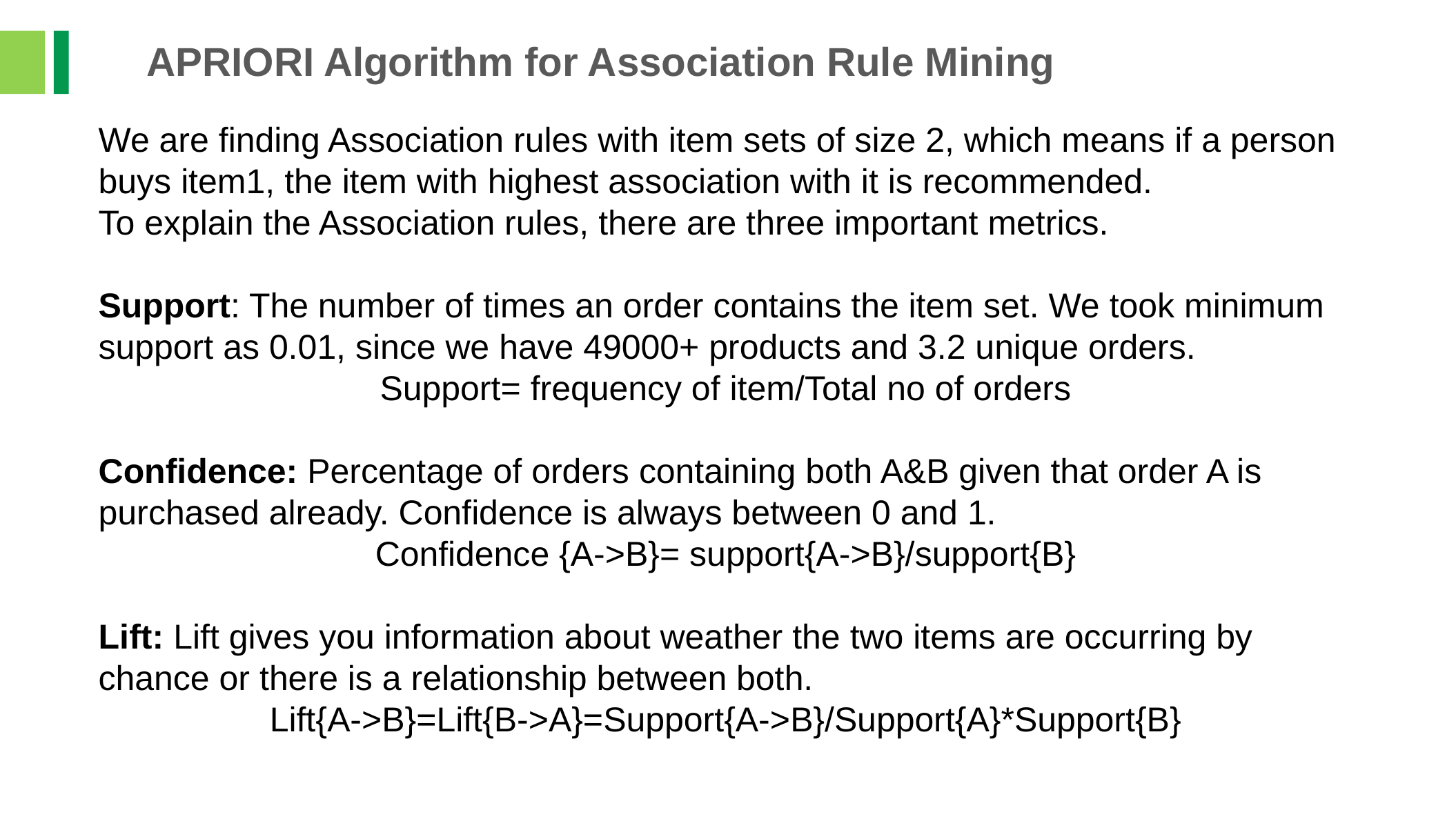

APRIORI Algorithm for Association Rule Mining
We are finding Association rules with item sets of size 2, which means if a person buys item1, the item with highest association with it is recommended.
To explain the Association rules, there are three important metrics.

Support: The number of times an order contains the item set. We took minimum support as 0.01, since we have 49000+ products and 3.2 unique orders.
Support= frequency of item/Total no of orders

Confidence: Percentage of orders containing both A&B given that order A is purchased already. Confidence is always between 0 and 1.
Confidence {A->B}= support{A->B}/support{B}

Lift: Lift gives you information about weather the two items are occurring by chance or there is a relationship between both.
Lift{A->B}=Lift{B->A}=Support{A->B}/Support{A}*Support{B}